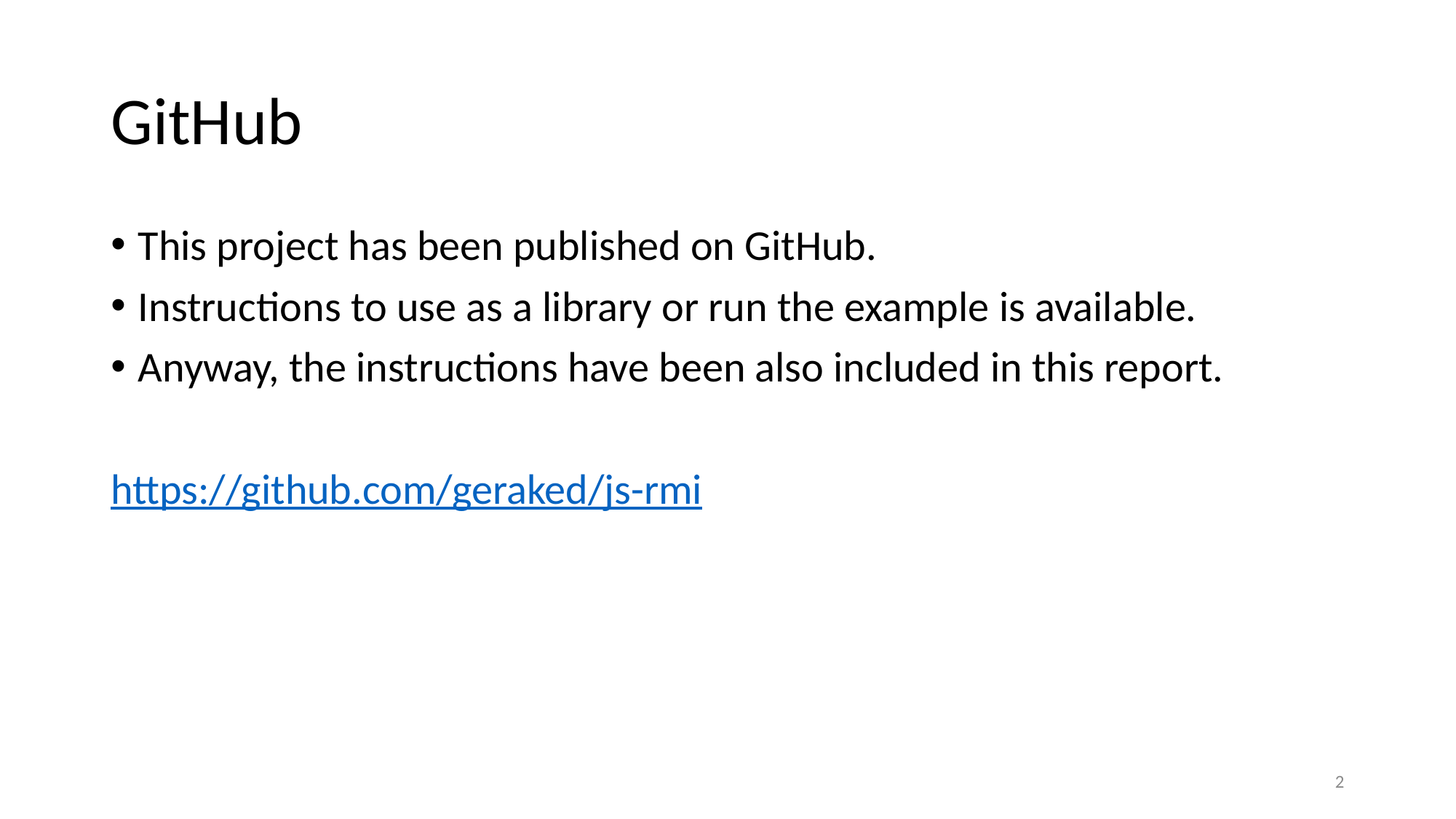

# GitHub
This project has been published on GitHub.
Instructions to use as a library or run the example is available.
Anyway, the instructions have been also included in this report.

https://github.com/geraked/js-rmi

2